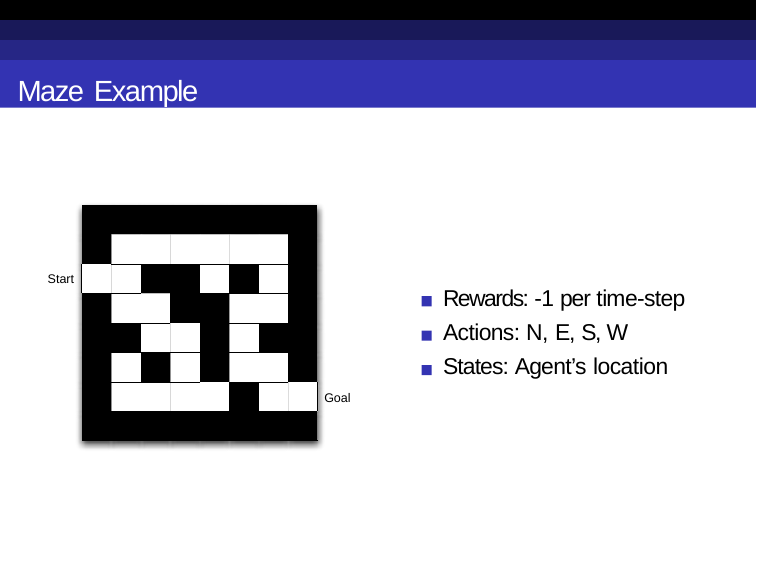

Maze Example

|  |  |  |  |  |  |  |  |
| --- | --- | --- | --- | --- | --- | --- | --- |
|  |  |  |  |  |  |  |  |
|  |  |  |  |  |  |  |  |
|  |  |  |  |  |  |  |  |
|  |  |  |  |  |  |  |  |
|  |  |  |  |  |  |  |  |
|  |  |  |  |  |  |  |  |
|  |  |  |  |  |  |  |  |

Start
Rewards: -1 per time-step  Actions: N, E, S, W  States: Agent’s location

Goal